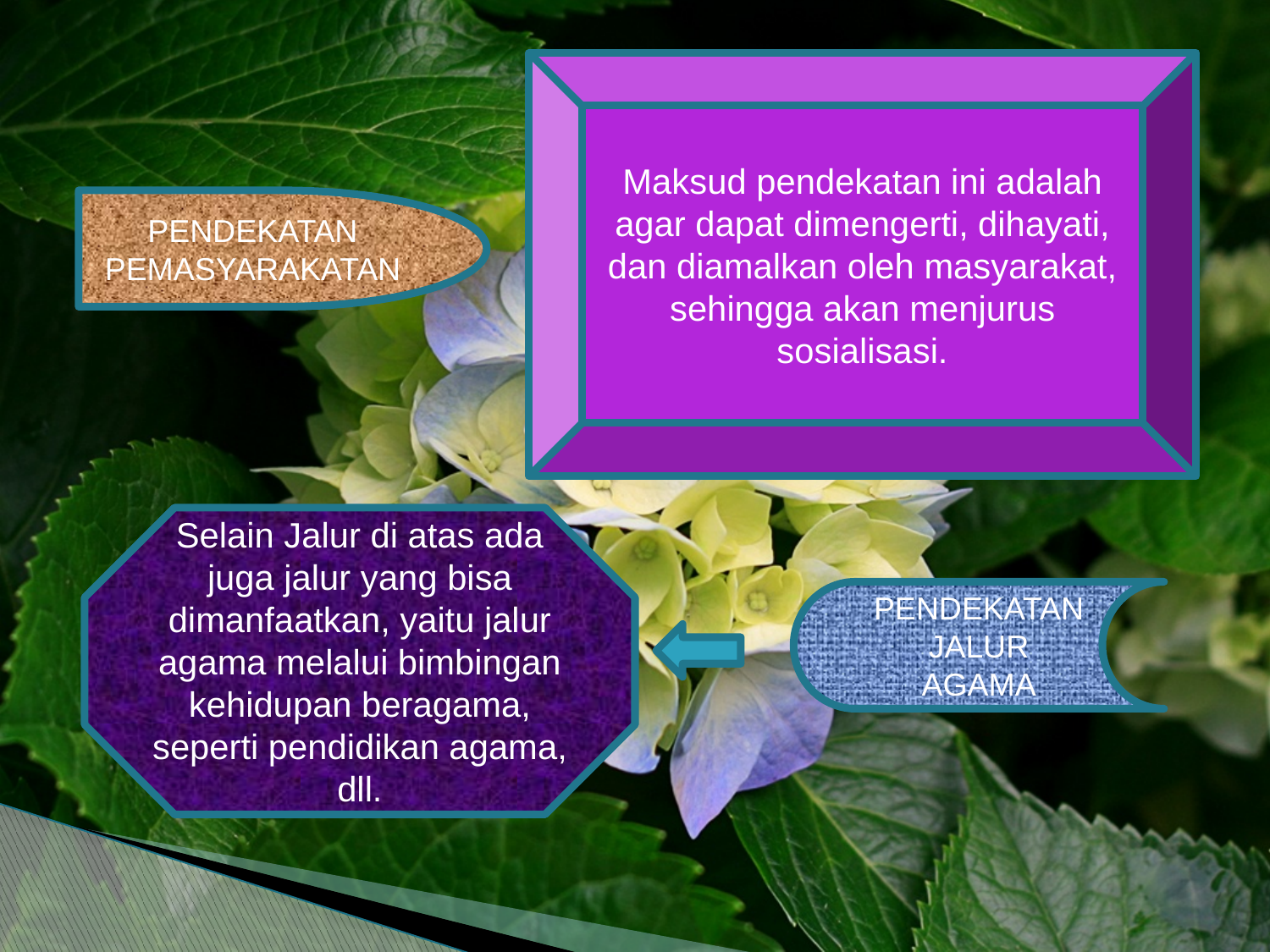

Maksud pendekatan ini adalah agar dapat dimengerti, dihayati, dan diamalkan oleh masyarakat, sehingga akan menjurus sosialisasi.
PENDEKATAN PEMASYARAKATAN
Selain Jalur di atas ada juga jalur yang bisa dimanfaatkan, yaitu jalur agama melalui bimbingan kehidupan beragama, seperti pendidikan agama, dll.
PENDEKATAN
JALUR AGAMA